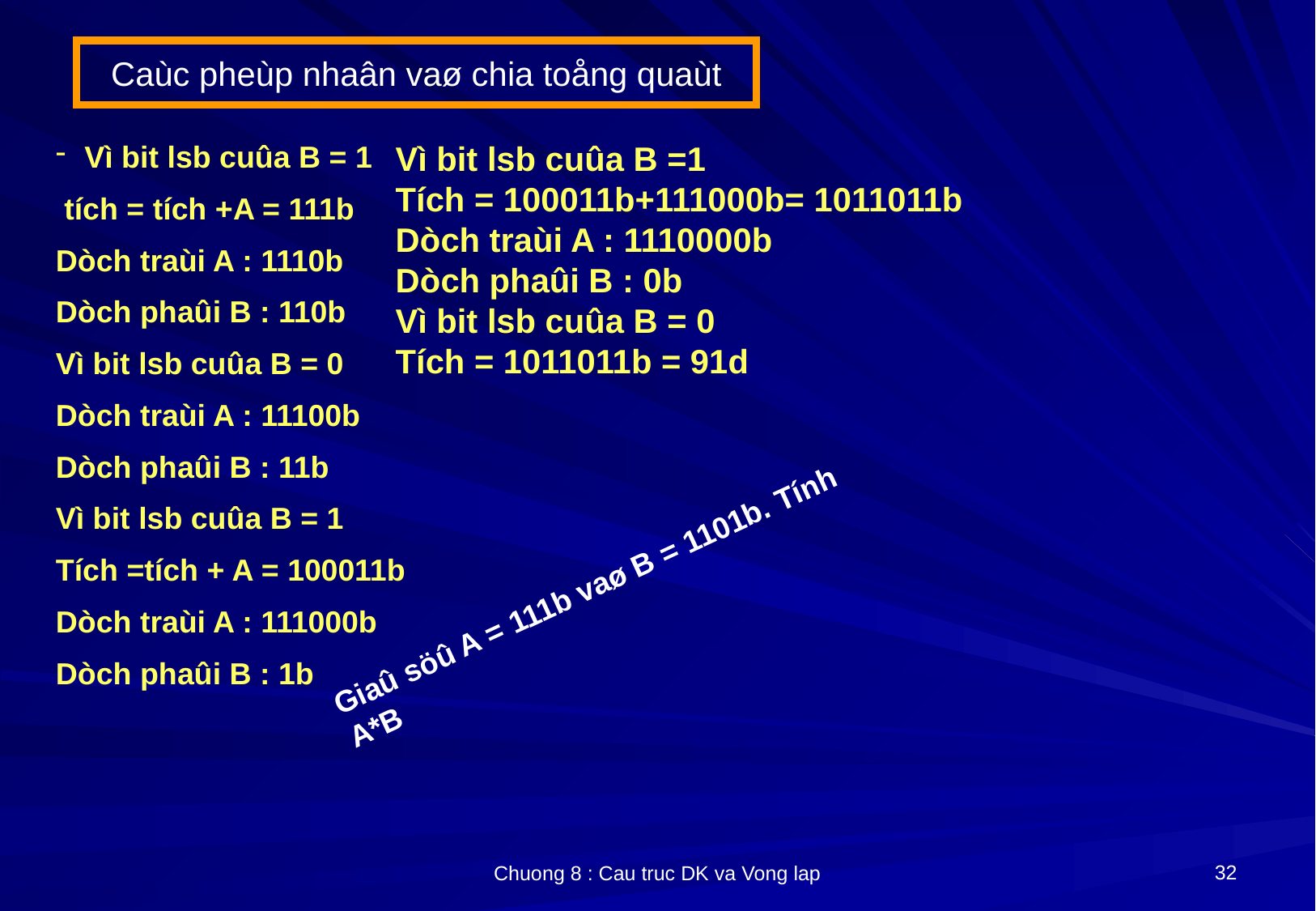

# Caùc pheùp nhaân vaø chia toång quaùt
Vì bit lsb cuûa B = 1
 tích = tích +A = 111b
Dòch traùi A : 1110b
Dòch phaûi B : 110b
Vì bit lsb cuûa B = 0
Dòch traùi A : 11100b
Dòch phaûi B : 11b
Vì bit lsb cuûa B = 1
Tích =tích + A = 100011b
Dòch traùi A : 111000b
Dòch phaûi B : 1b

Vì bit lsb cuûa B =1
Tích = 100011b+111000b= 1011011b
Dòch traùi A : 1110000b
Dòch phaûi B : 0b
Vì bit lsb cuûa B = 0
Tích = 1011011b = 91d

Giaû söû A = 111b vaø B = 1101b. Tính A*B
32
Chuong 8 : Cau truc DK va Vong lap